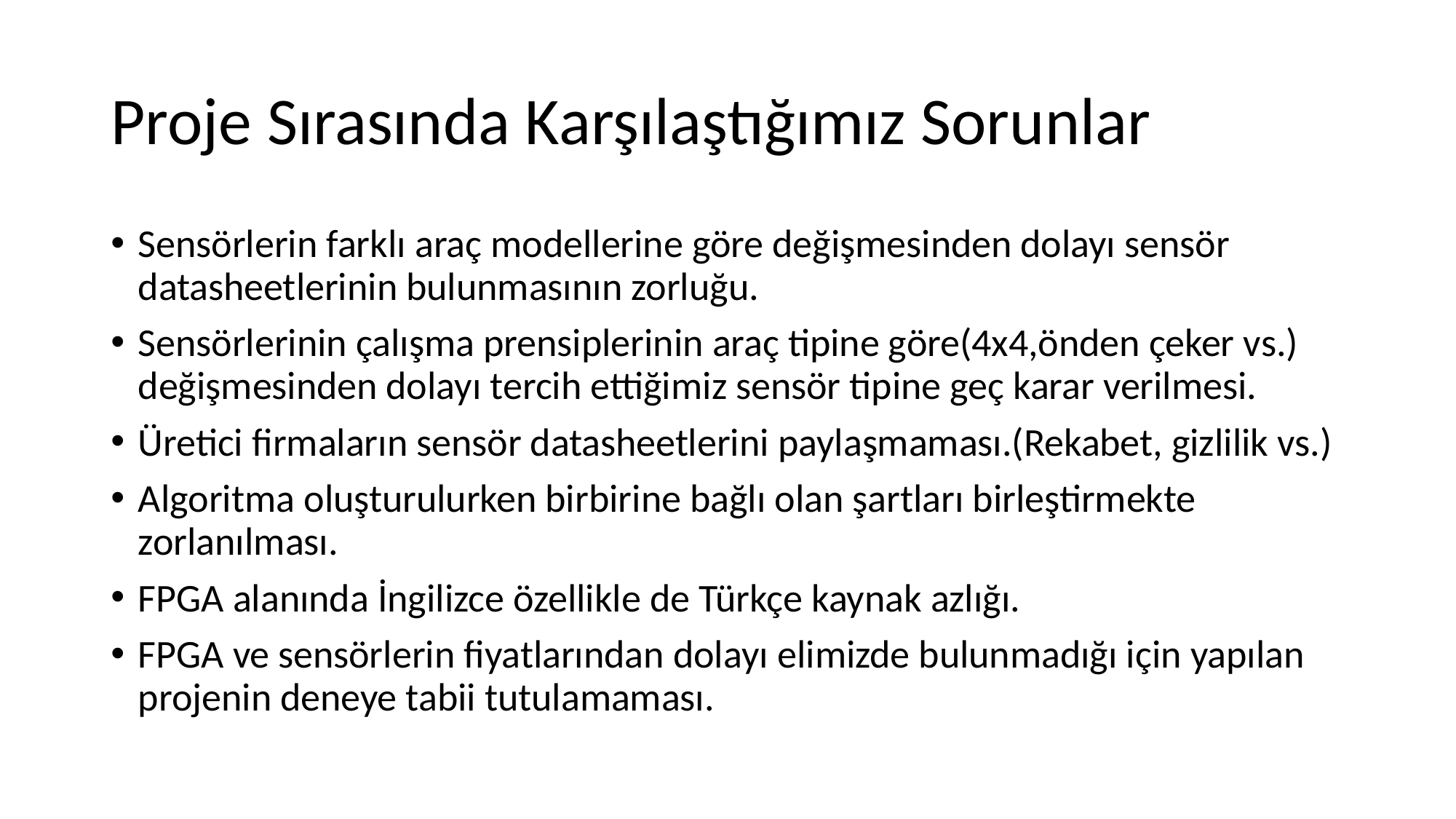

# Proje Sırasında Karşılaştığımız Sorunlar
Sensörlerin farklı araç modellerine göre değişmesinden dolayı sensör datasheetlerinin bulunmasının zorluğu.
Sensörlerinin çalışma prensiplerinin araç tipine göre(4x4,önden çeker vs.) değişmesinden dolayı tercih ettiğimiz sensör tipine geç karar verilmesi.
Üretici firmaların sensör datasheetlerini paylaşmaması.(Rekabet, gizlilik vs.)
Algoritma oluşturulurken birbirine bağlı olan şartları birleştirmekte zorlanılması.
FPGA alanında İngilizce özellikle de Türkçe kaynak azlığı.
FPGA ve sensörlerin fiyatlarından dolayı elimizde bulunmadığı için yapılan projenin deneye tabii tutulamaması.